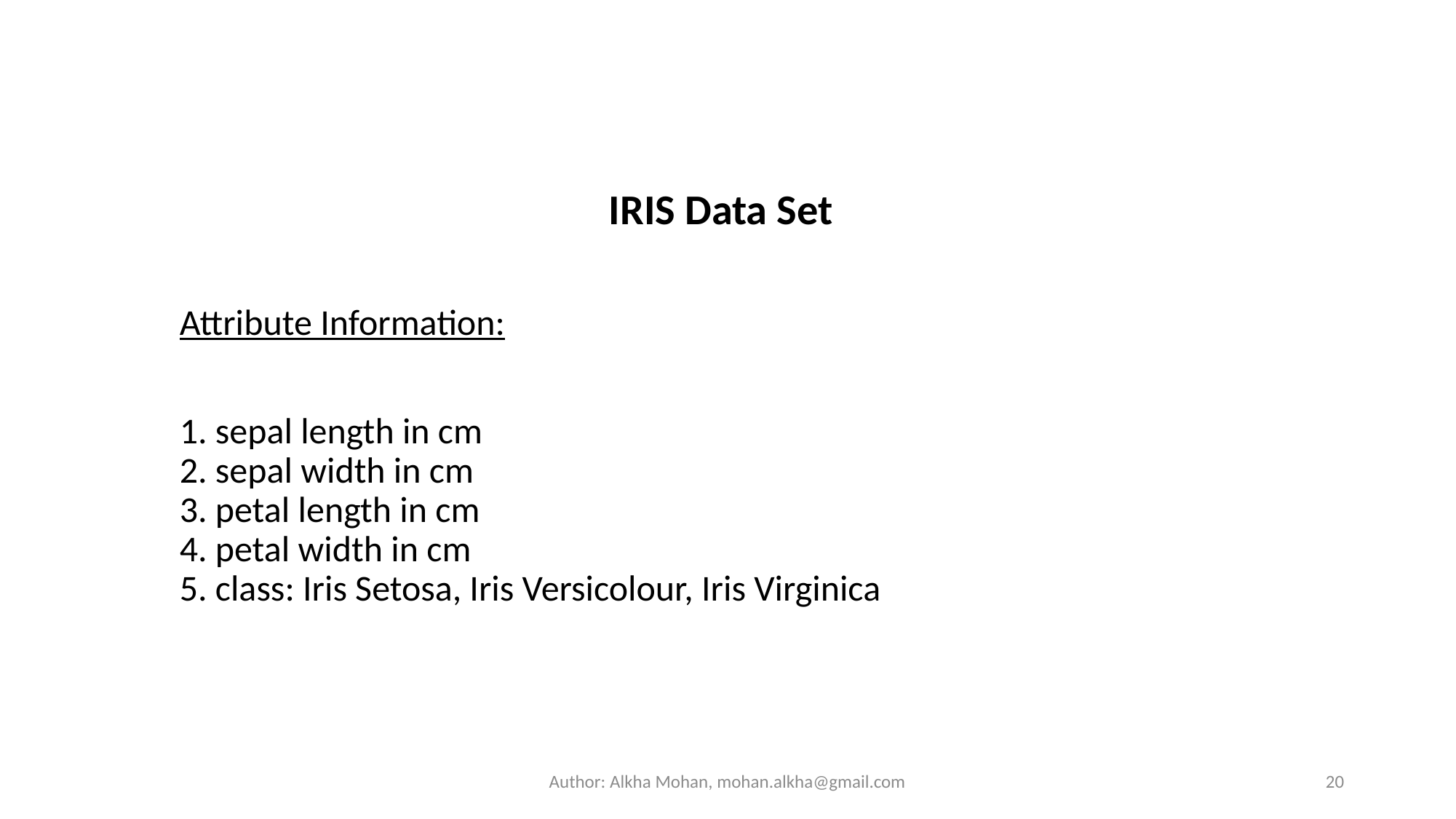

IRIS Data Set

Attribute Information:

1. sepal length in cm
2. sepal width in cm
3. petal length in cm
4. petal width in cm
5. class: Iris Setosa, Iris Versicolour, Iris Virginica
Author: Alkha Mohan, mohan.alkha@gmail.com
20